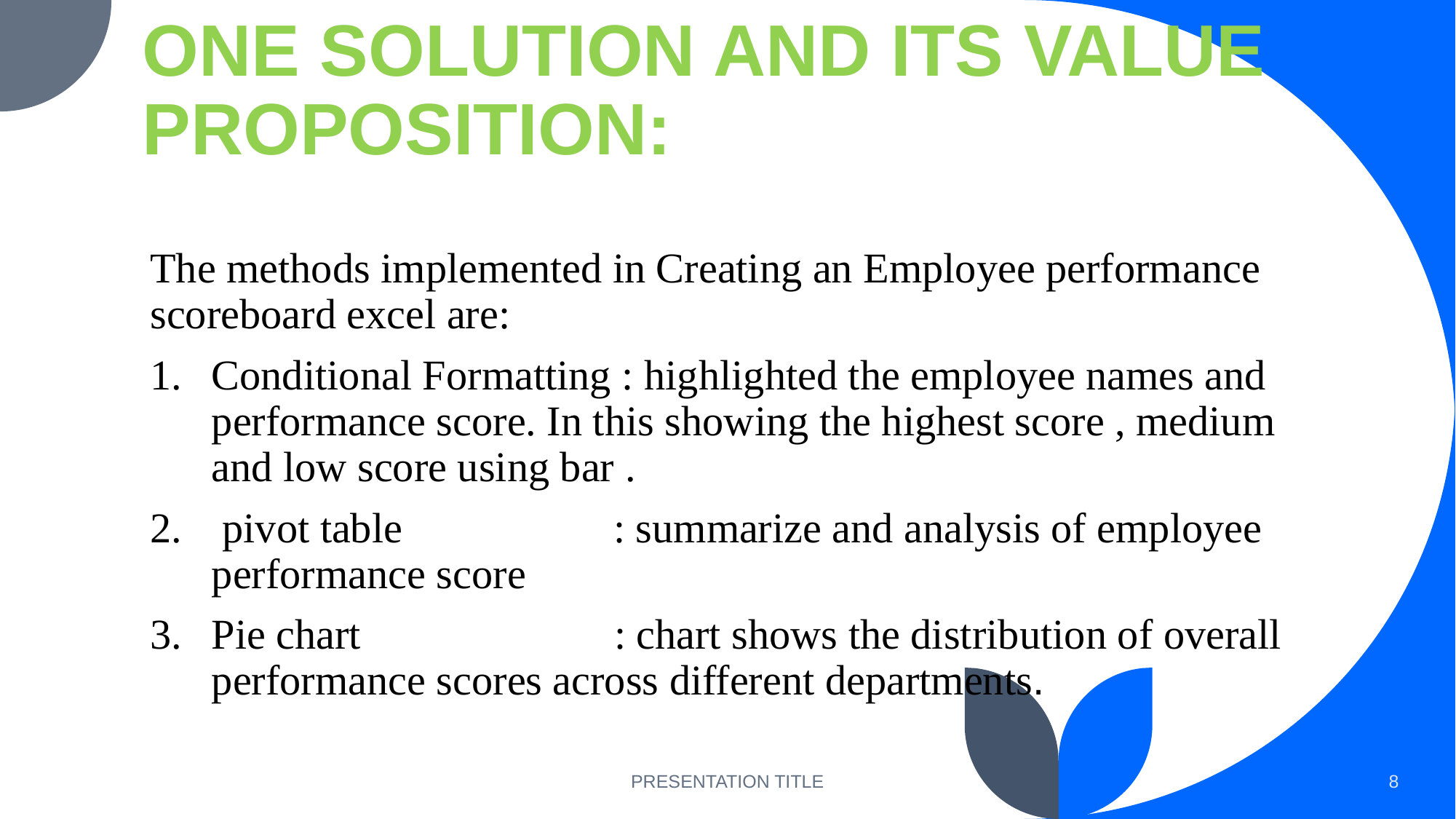

# ONE SOLUTION AND ITS VALUE PROPOSITION:
The methods implemented in Creating an Employee performance scoreboard excel are:
Conditional Formatting : highlighted the employee names and performance score. In this showing the highest score , medium and low score using bar .
 pivot table                    : summarize and analysis of employee performance score
Pie chart                        : chart shows the distribution of overall performance scores across different departments.
PRESENTATION TITLE
8